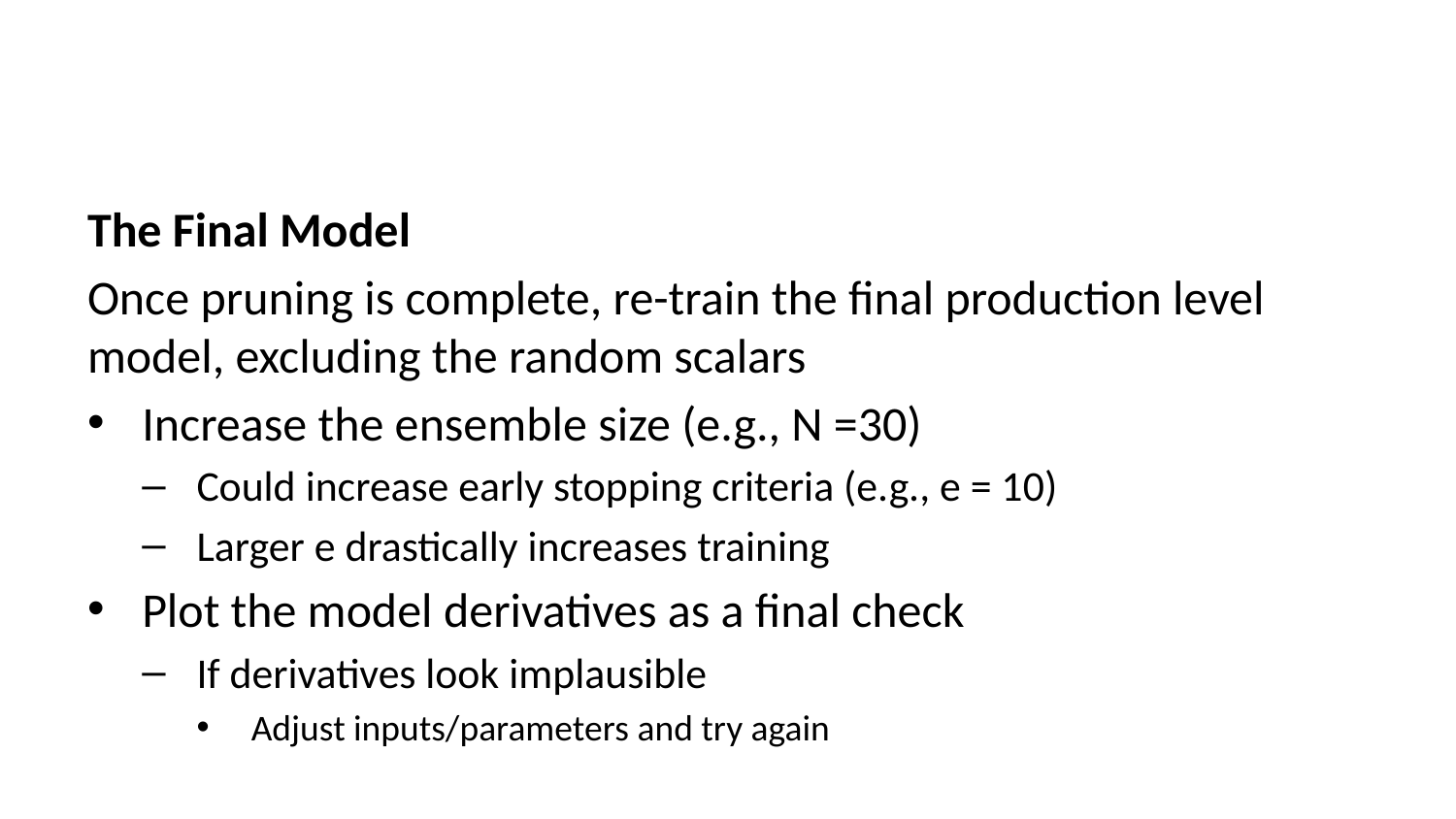

The Final Model
Once pruning is complete, re-train the final production level model, excluding the random scalars
Increase the ensemble size (e.g., N =30)
Could increase early stopping criteria (e.g., e = 10)
Larger e drastically increases training
Plot the model derivatives as a final check
If derivatives look implausible
Adjust inputs/parameters and try again
Plotting Derivatives
Helps ensure model responses are physically plausible
An essential step and key advantage of NN models
Raw derivatives show true feature responses
Normalized derivatives scaled by input variance
Relative input effects on common scale
What the model “sees”
95% confidence intervals around derivatives indicate modeled confidence in relationships
Partial Derivatives of FCO2